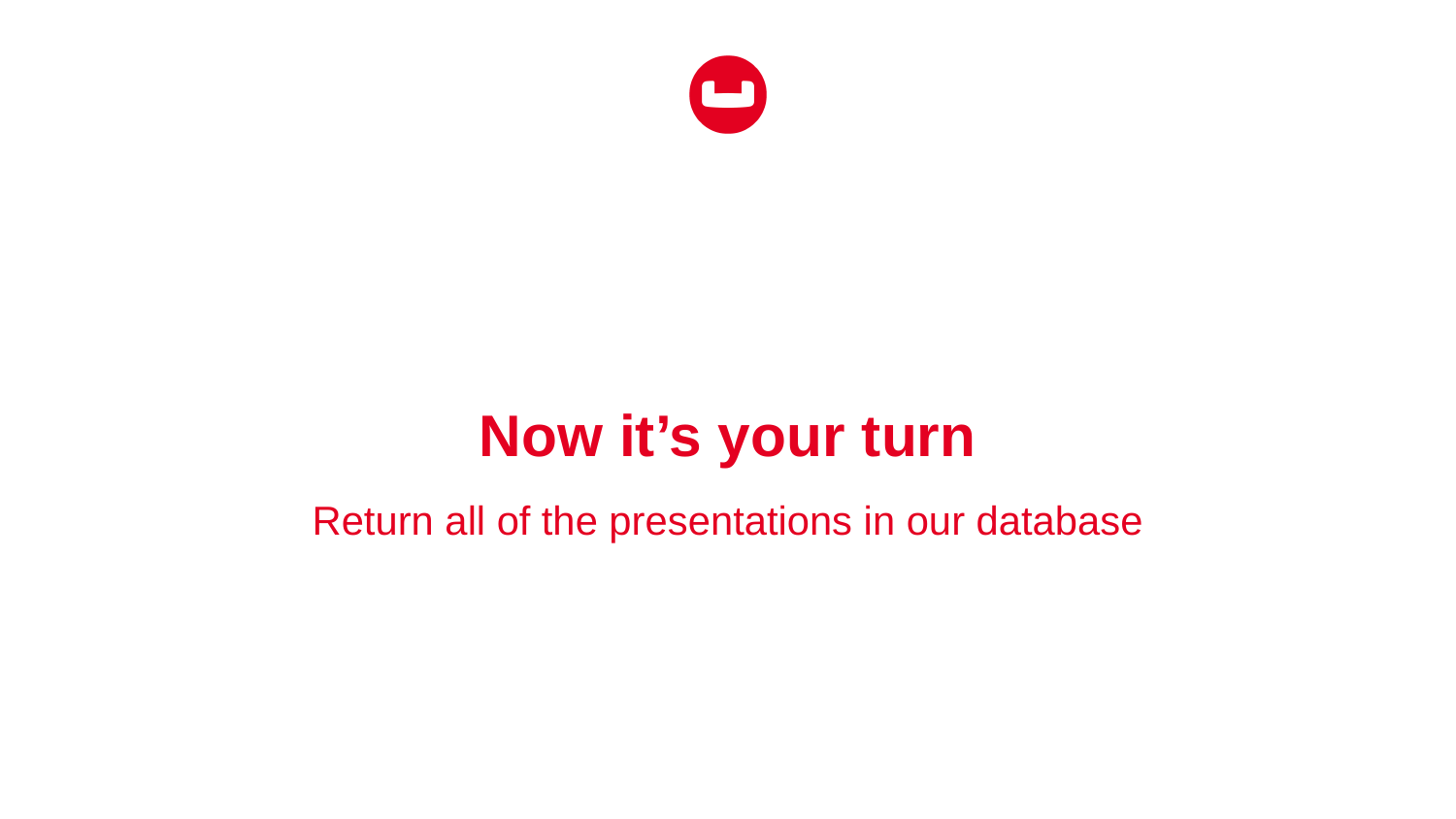

# Now it’s your turn
Return all of the presentations in our database